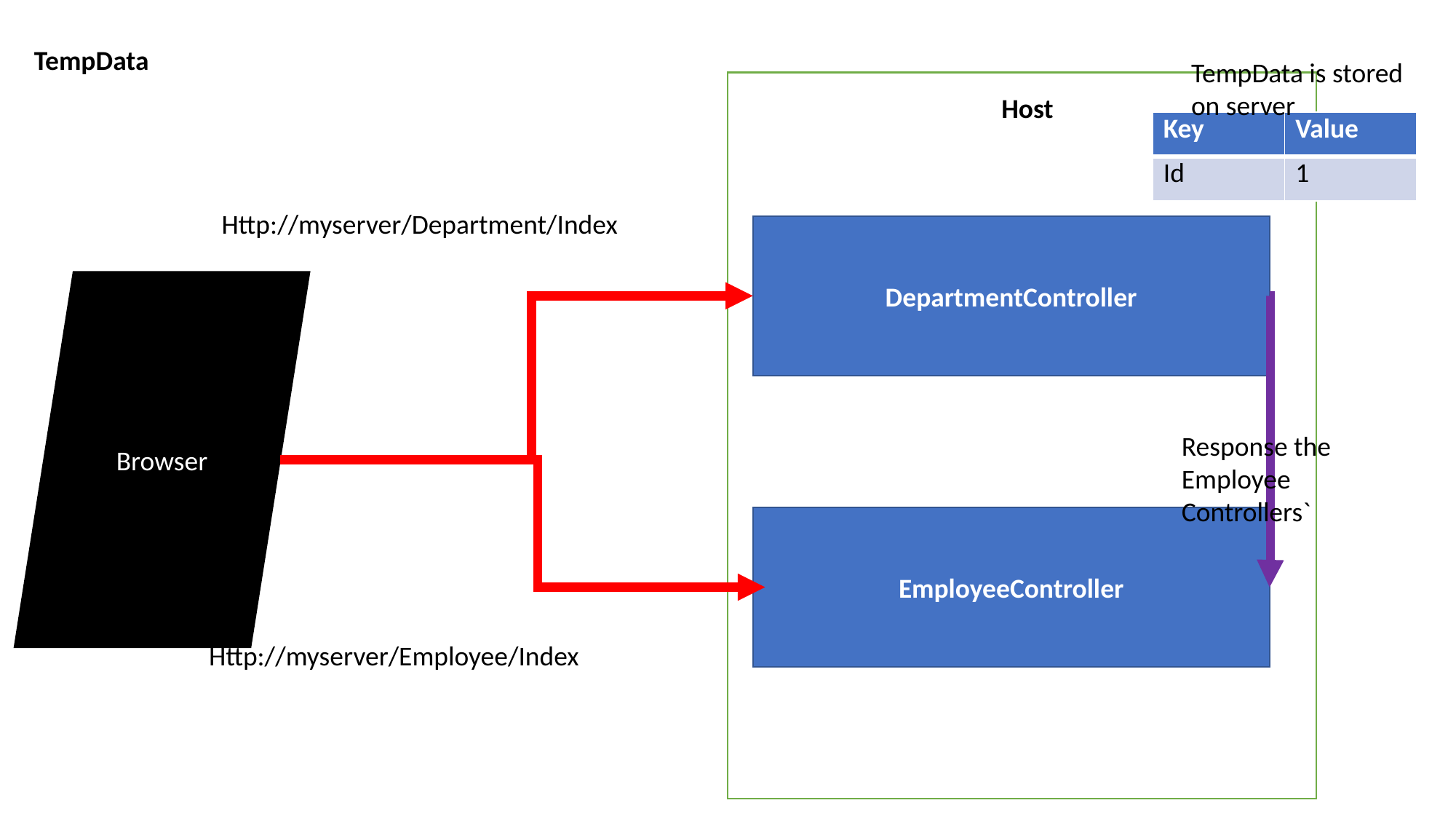

TempData
TempData is stored on server

Host
| Key | Value |
| --- | --- |
| Id | 1 |
Http://myserver/Department/Index
DepartmentController
Browser
Response the Employee Controllers`
EmployeeController
Http://myserver/Employee/Index